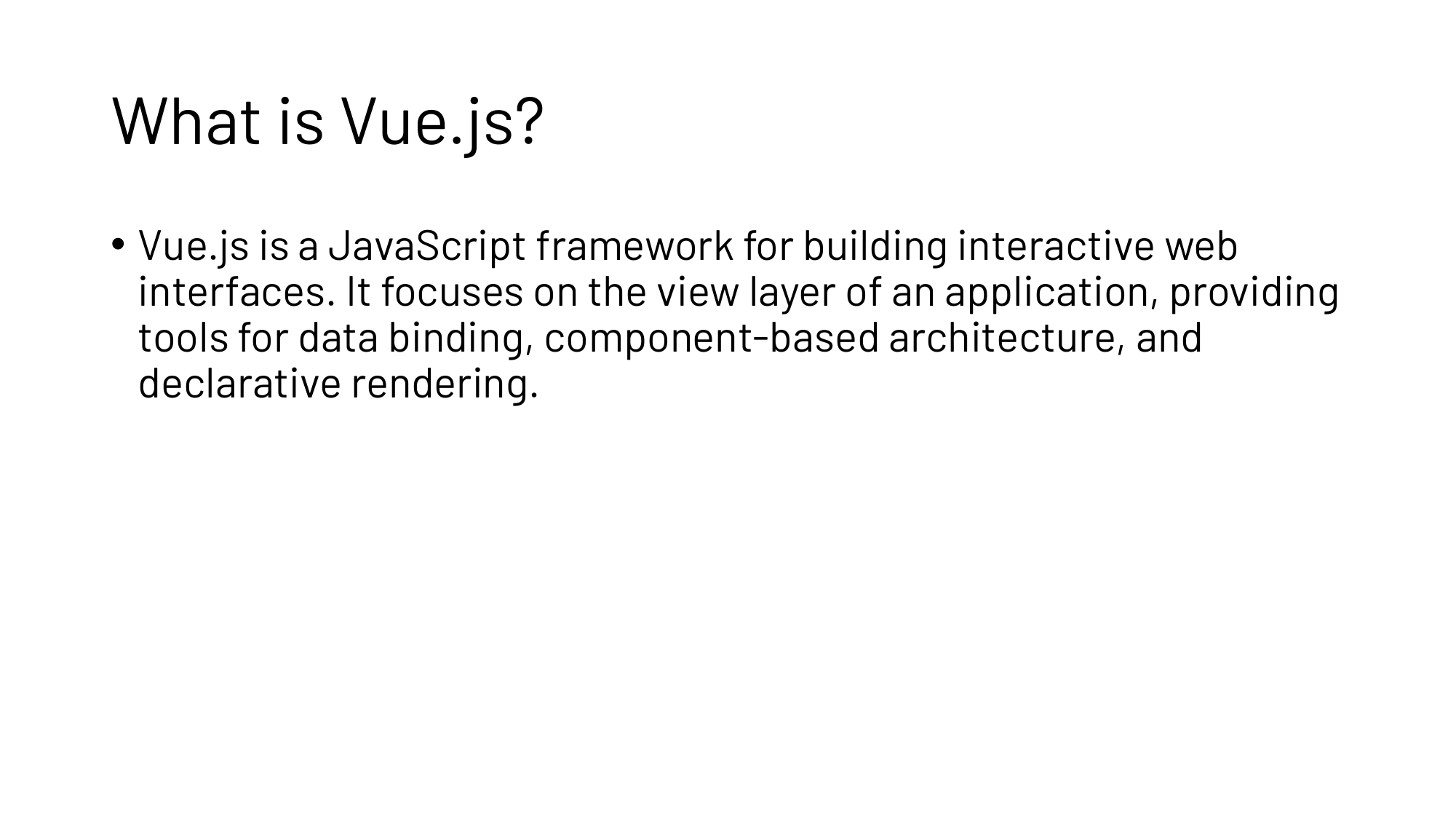

# What is Vue.js?
Vue.js is a JavaScript framework for building interactive web interfaces. It focuses on the view layer of an application, providing tools for data binding, component-based architecture, and declarative rendering.